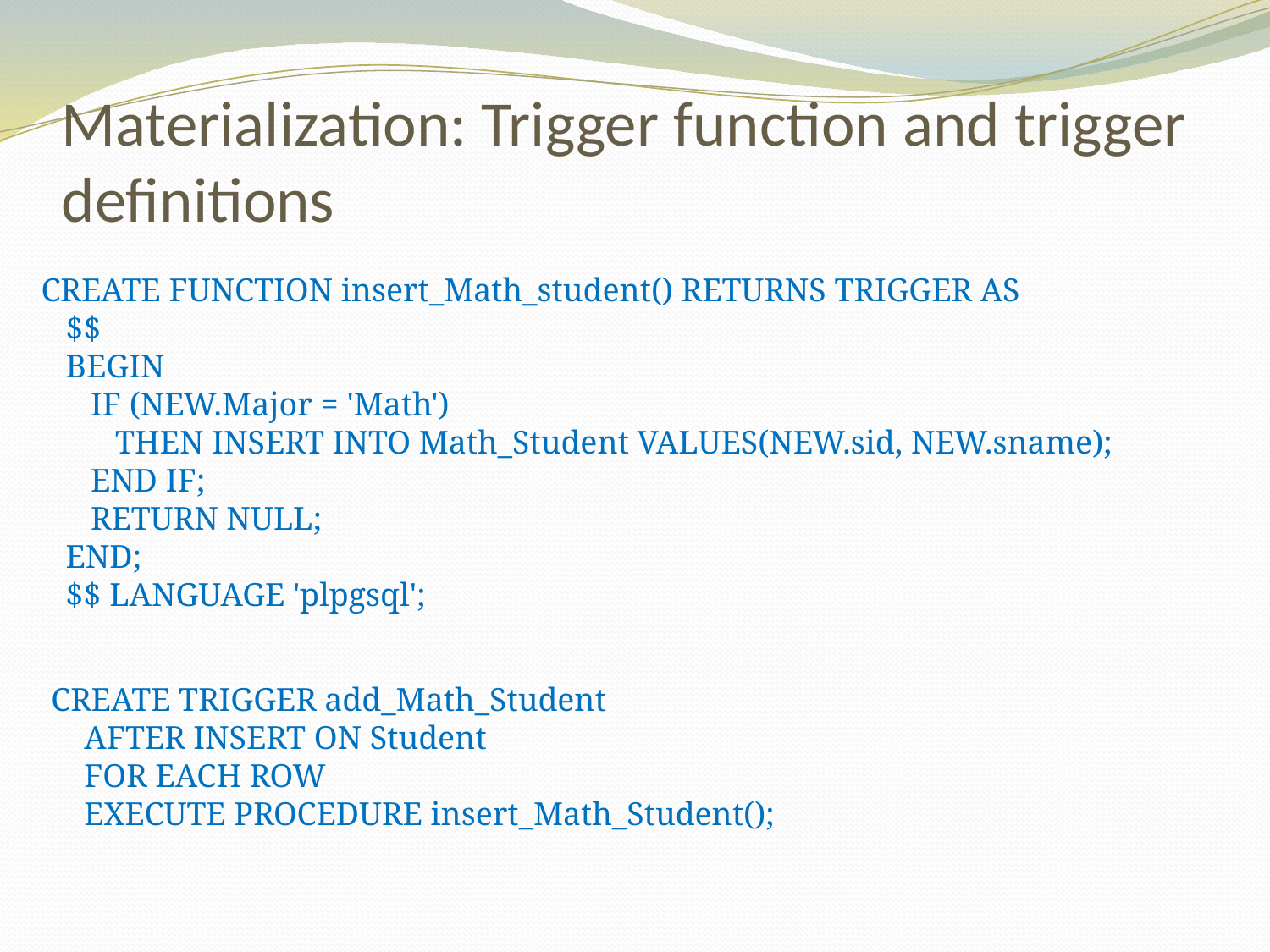

# Materialization: Trigger function and trigger definitions
CREATE FUNCTION insert_Math_student() RETURNS TRIGGER AS
   $$
   BEGIN
      IF (NEW.Major = 'Math')
         THEN INSERT INTO Math_Student VALUES(NEW.sid, NEW.sname);
      END IF;
      RETURN NULL;
   END;
   $$ LANGUAGE 'plpgsql';

CREATE TRIGGER add_Math_Student
    AFTER INSERT ON Student
    FOR EACH ROW
    EXECUTE PROCEDURE insert_Math_Student();